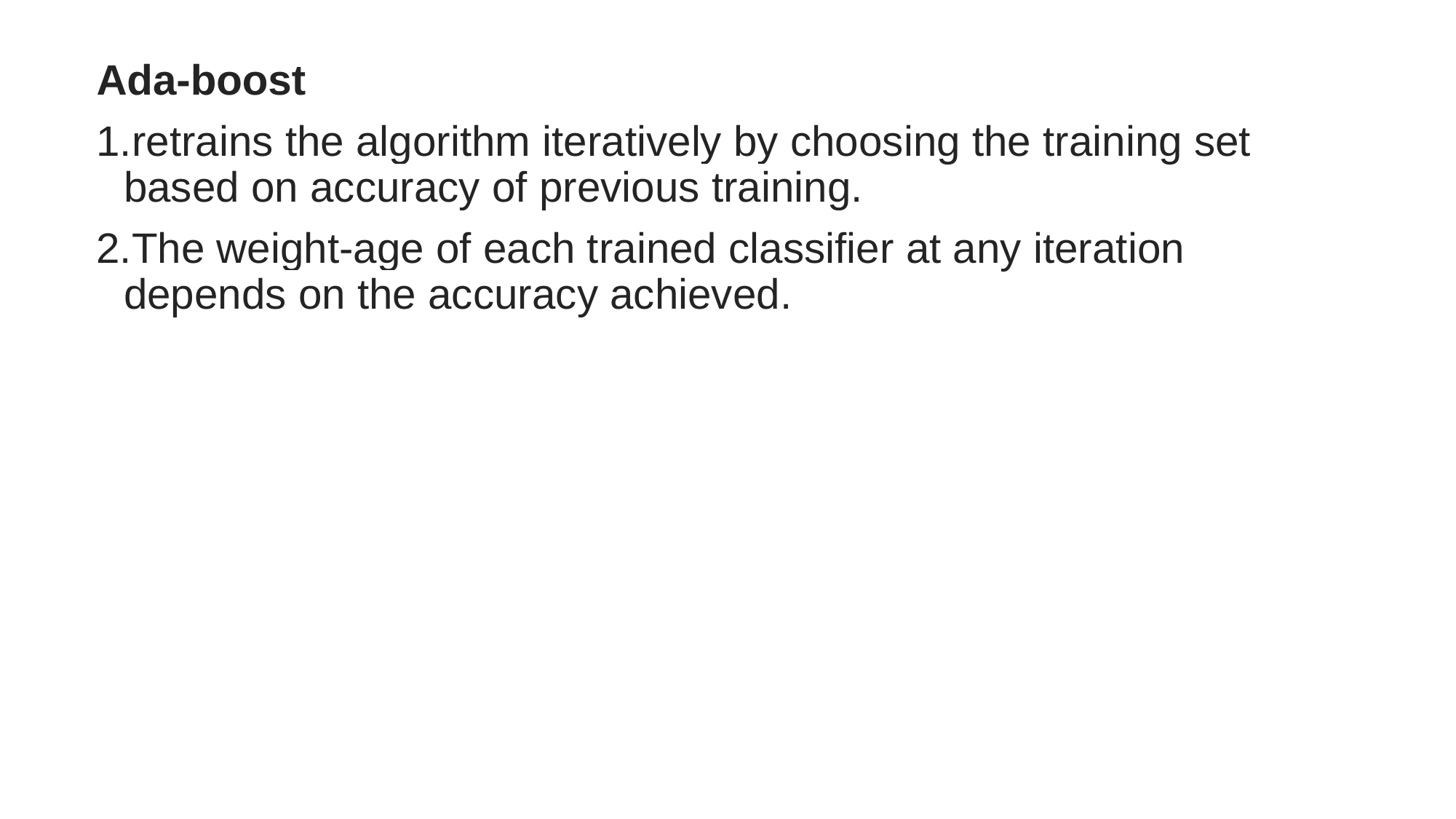

Ada-boost
retrains the algorithm iteratively by choosing the training set based on accuracy of previous training.
The weight-age of each trained classifier at any iteration depends on the accuracy achieved.